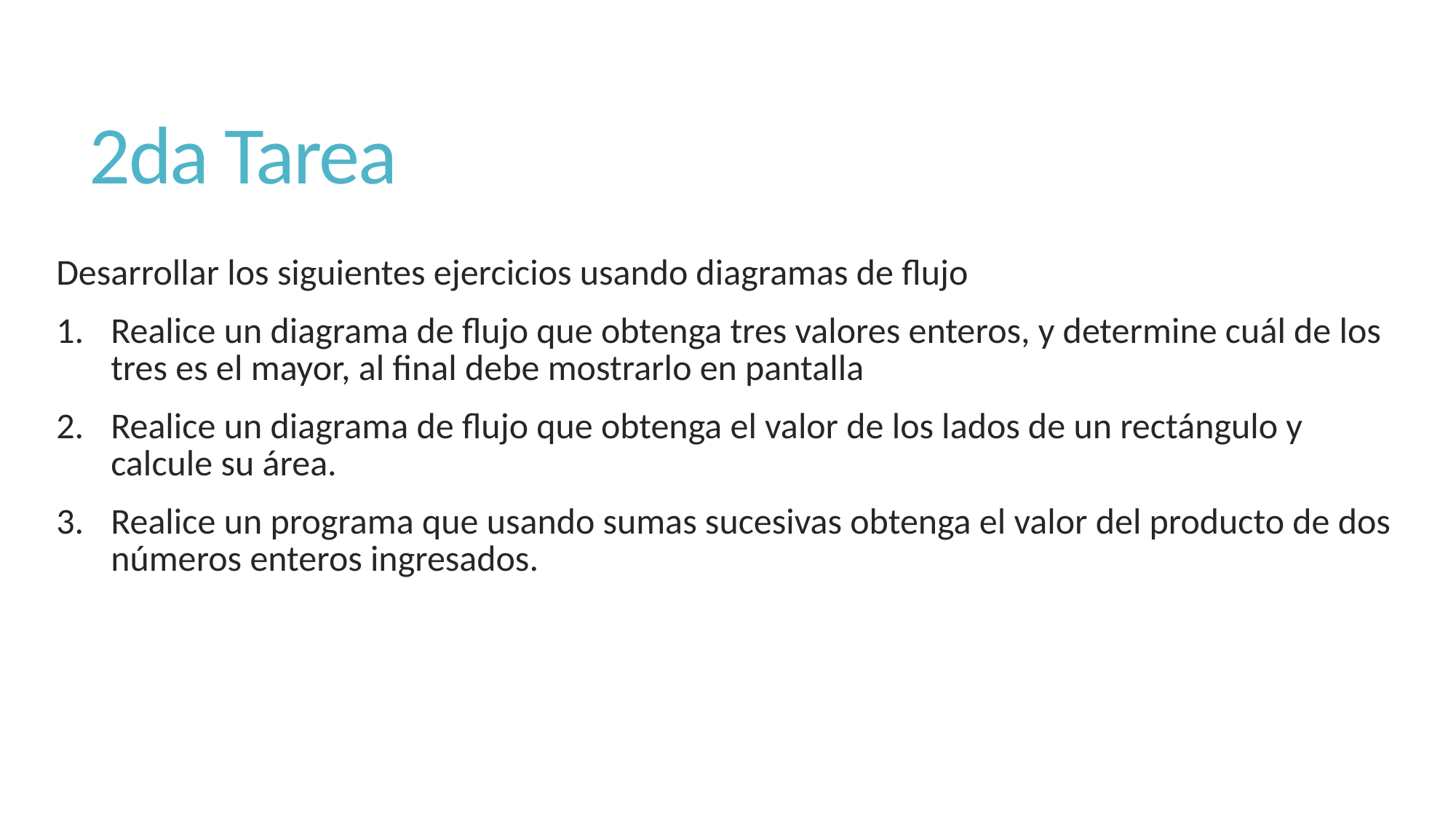

# 2da Tarea
Desarrollar los siguientes ejercicios usando diagramas de flujo
Realice un diagrama de flujo que obtenga tres valores enteros, y determine cuál de los tres es el mayor, al final debe mostrarlo en pantalla
Realice un diagrama de flujo que obtenga el valor de los lados de un rectángulo y calcule su área.
Realice un programa que usando sumas sucesivas obtenga el valor del producto de dos números enteros ingresados.